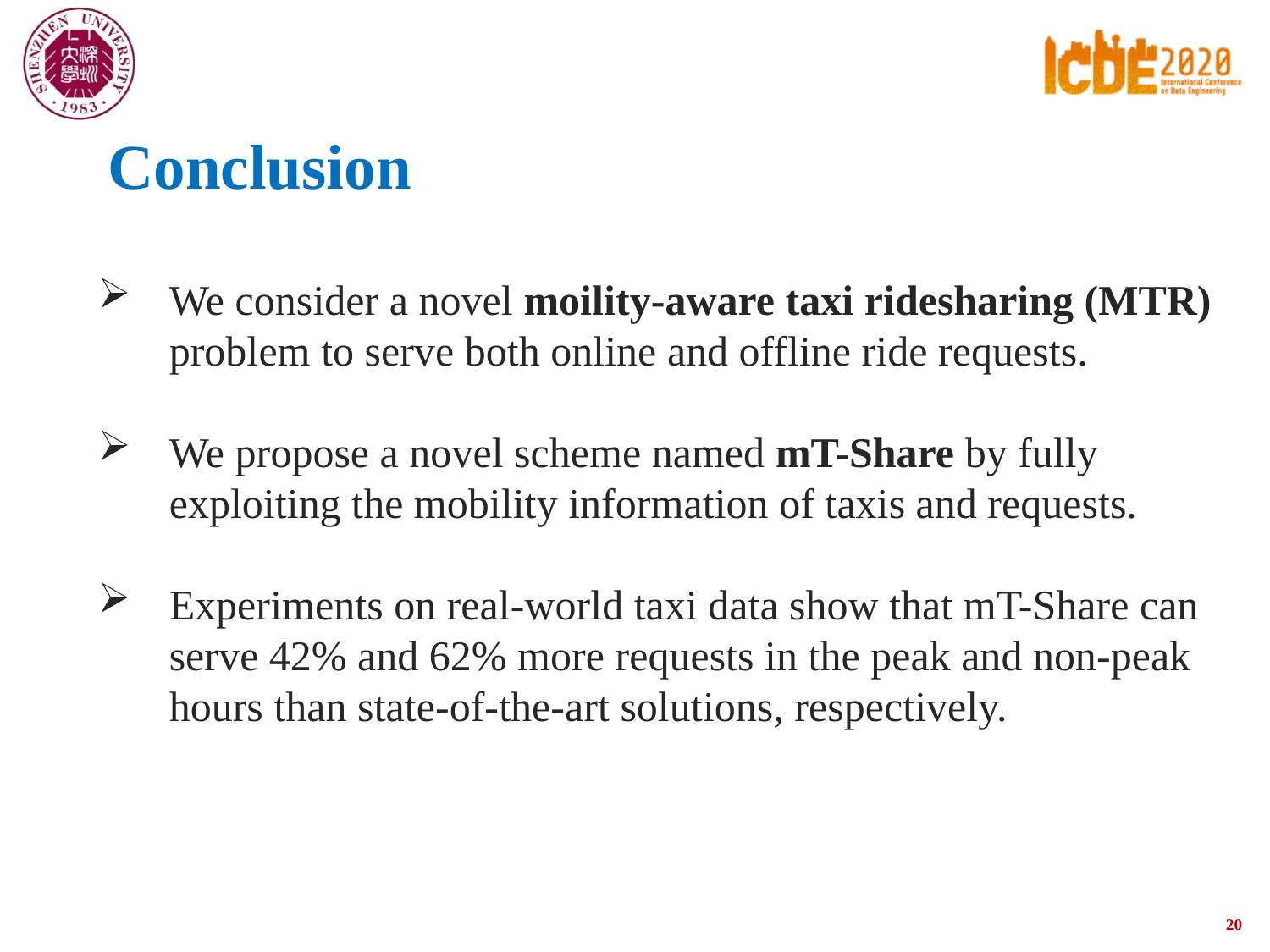

# Conclusion

We consider a novel moility-aware taxi ridesharing (MTR) problem to serve both online and offline ride requests.

We propose a novel scheme named mT-Share by fully exploiting the mobility information of taxis and requests.

Experiments on real-world taxi data show that mT-Share can serve 42% and 62% more requests in the peak and non-peak hours than state-of-the-art solutions, respectively.
20